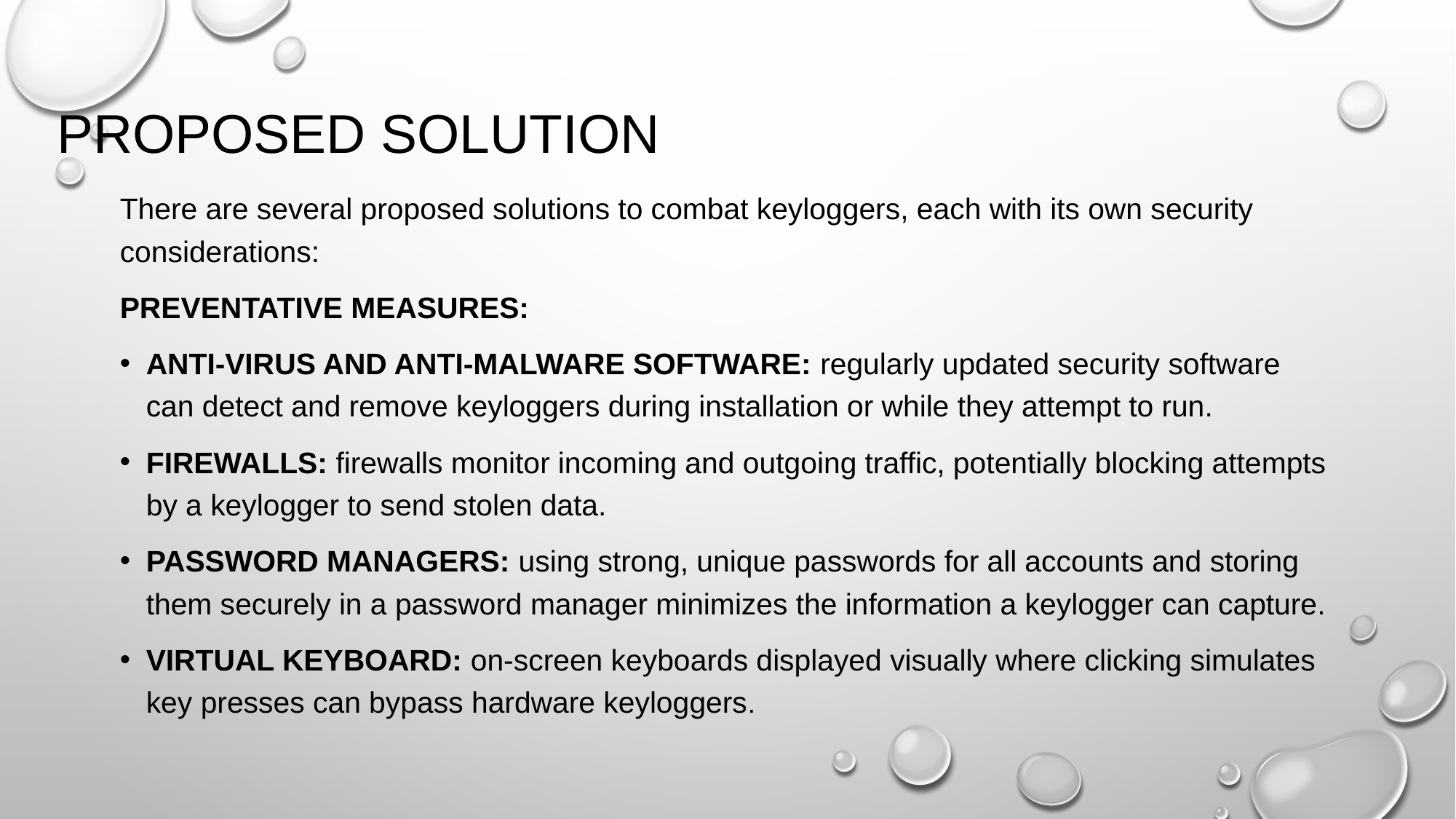

# Proposed solution
There are several proposed solutions to combat keyloggers, each with its own security considerations:
PREVENTATIVE MEASURES:
ANTI-VIRUS AND ANTI-MALWARE SOFTWARE: regularly updated security software can detect and remove keyloggers during installation or while they attempt to run.
FIREWALLS: firewalls monitor incoming and outgoing traffic, potentially blocking attempts by a keylogger to send stolen data.
PASSWORD MANAGERS: using strong, unique passwords for all accounts and storing them securely in a password manager minimizes the information a keylogger can capture.
VIRTUAL KEYBOARD: on-screen keyboards displayed visually where clicking simulates key presses can bypass hardware keyloggers.